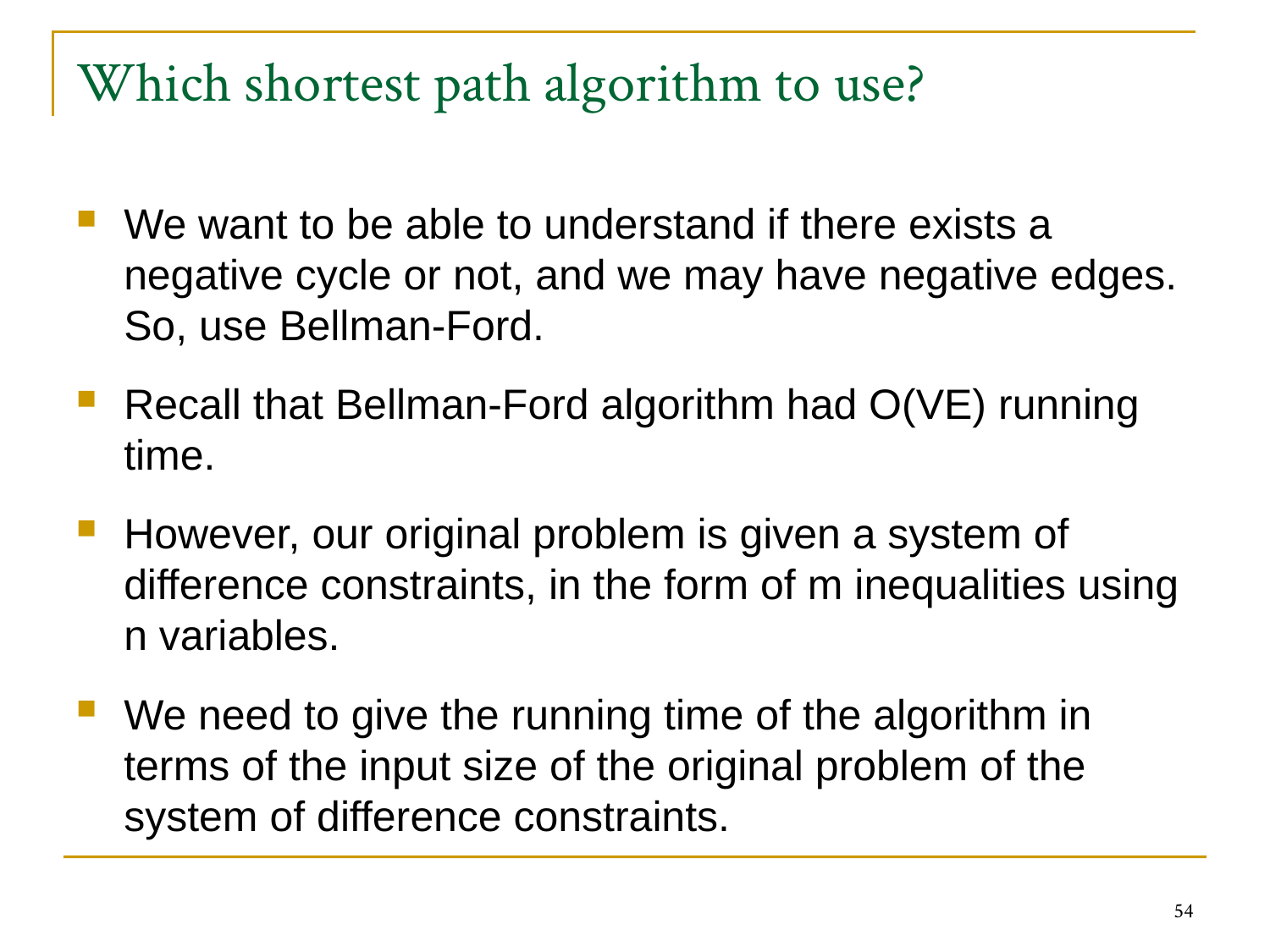

# Which shortest path algorithm to use?
We want to be able to understand if there exists a negative cycle or not, and we may have negative edges. So, use Bellman-Ford.

Recall that Bellman-Ford algorithm had O(VE) running time.

However, our original problem is given a system of difference constraints, in the form of m inequalities using n variables.

We need to give the running time of the algorithm in terms of the input size of the original problem of the system of difference constraints.
54